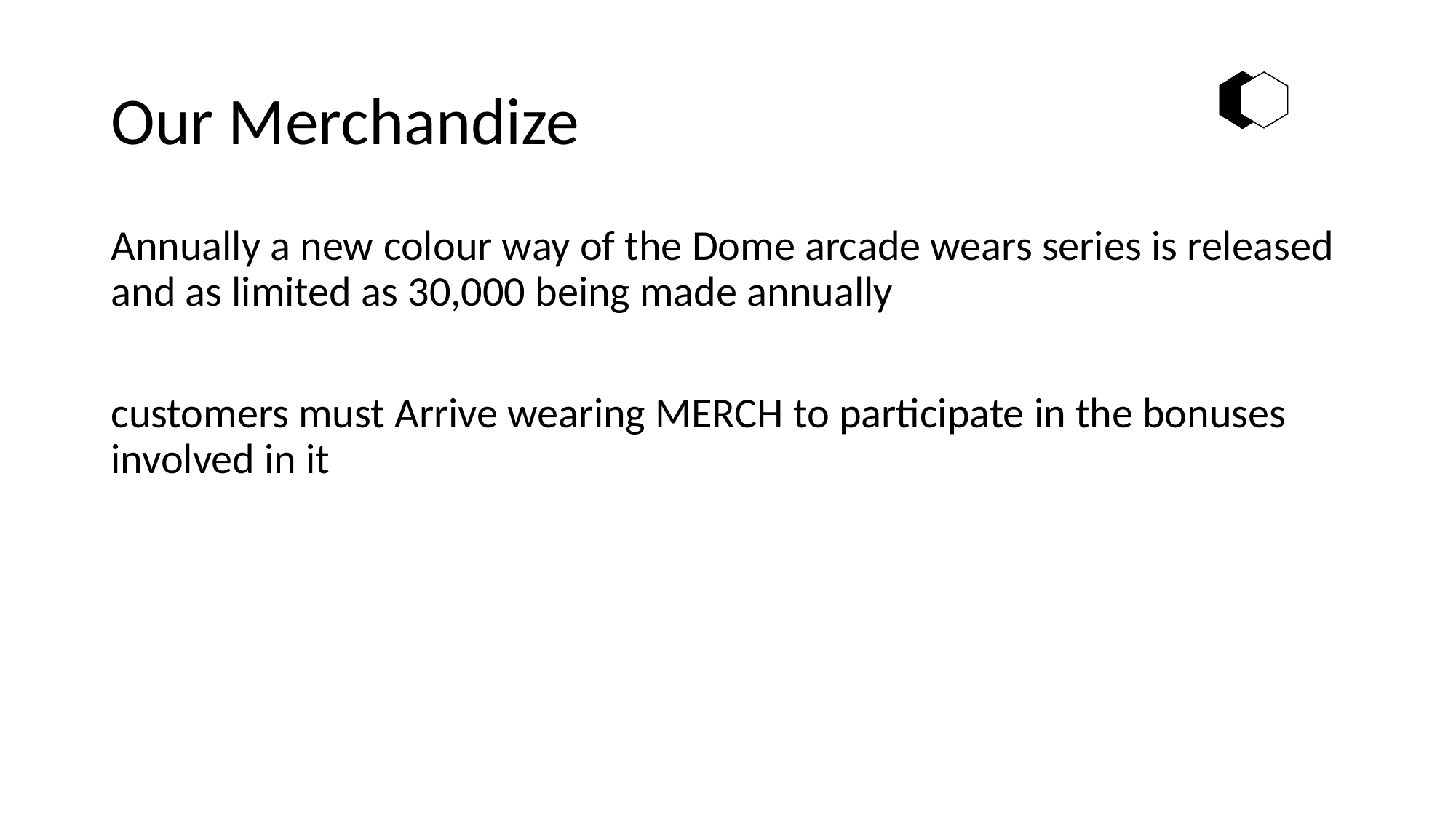

# Our Merchandize
Annually a new colour way of the Dome arcade wears series is released and as limited as 30,000 being made annually

customers must Arrive wearing MERCH to participate in the bonuses involved in it